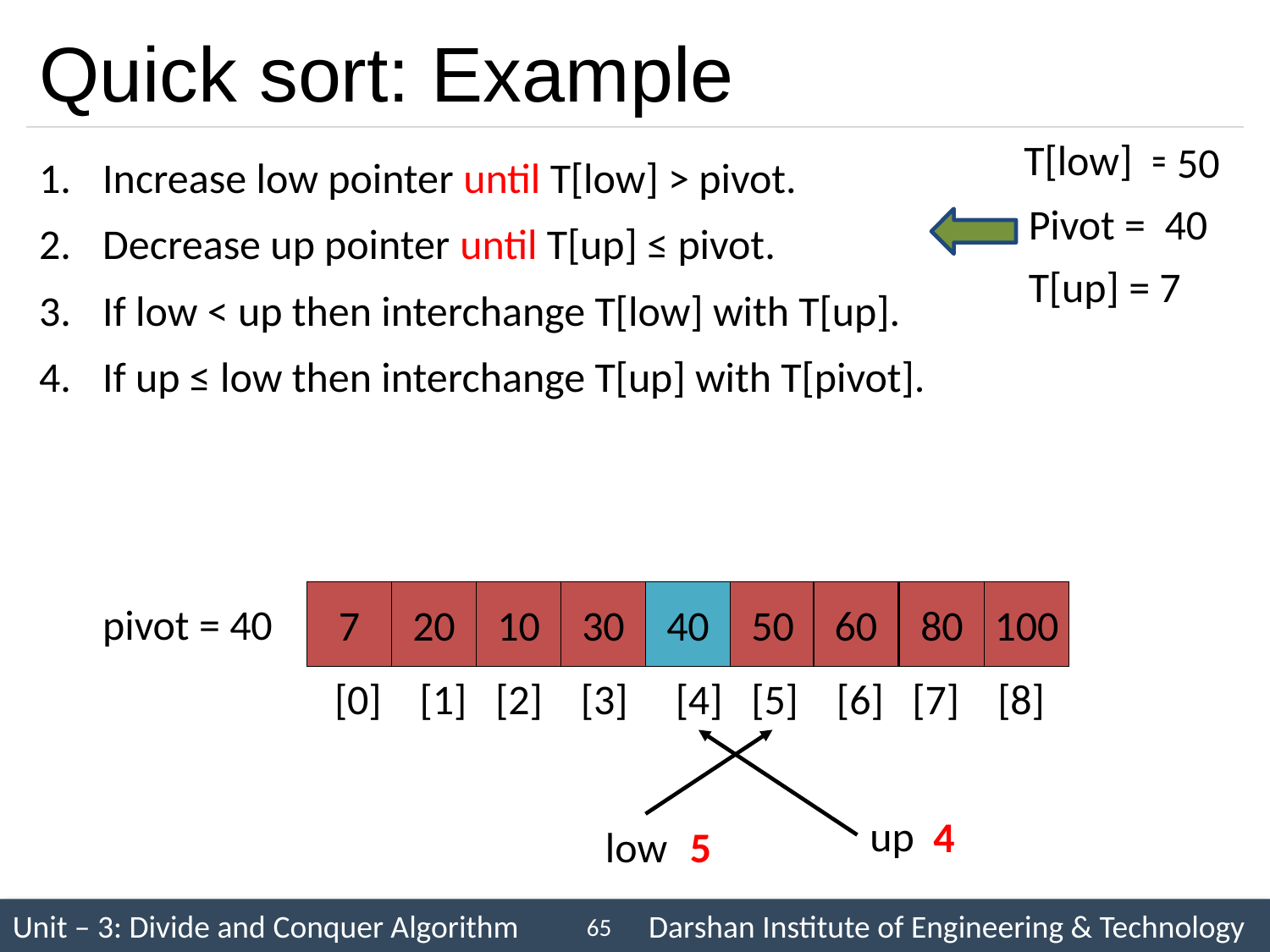

# Quick sort: Example
T[low]  = 30
7
50
Increase low pointer until T[low] > pivot.
Decrease up pointer until T[up] ≤ pivot.
If low < up then interchange T[low] with T[up].
If up ≤ low then interchange T[up] with T[pivot].

Pivot =  40

T[up] = 7
40
7
20
10
80
30
60
7
40
50
60
7
30
80
100
pivot = 40
[0]    [1]   [2]    [3]     [4]   [5]    [6]   [7]    [8]
up
4
low
5
65